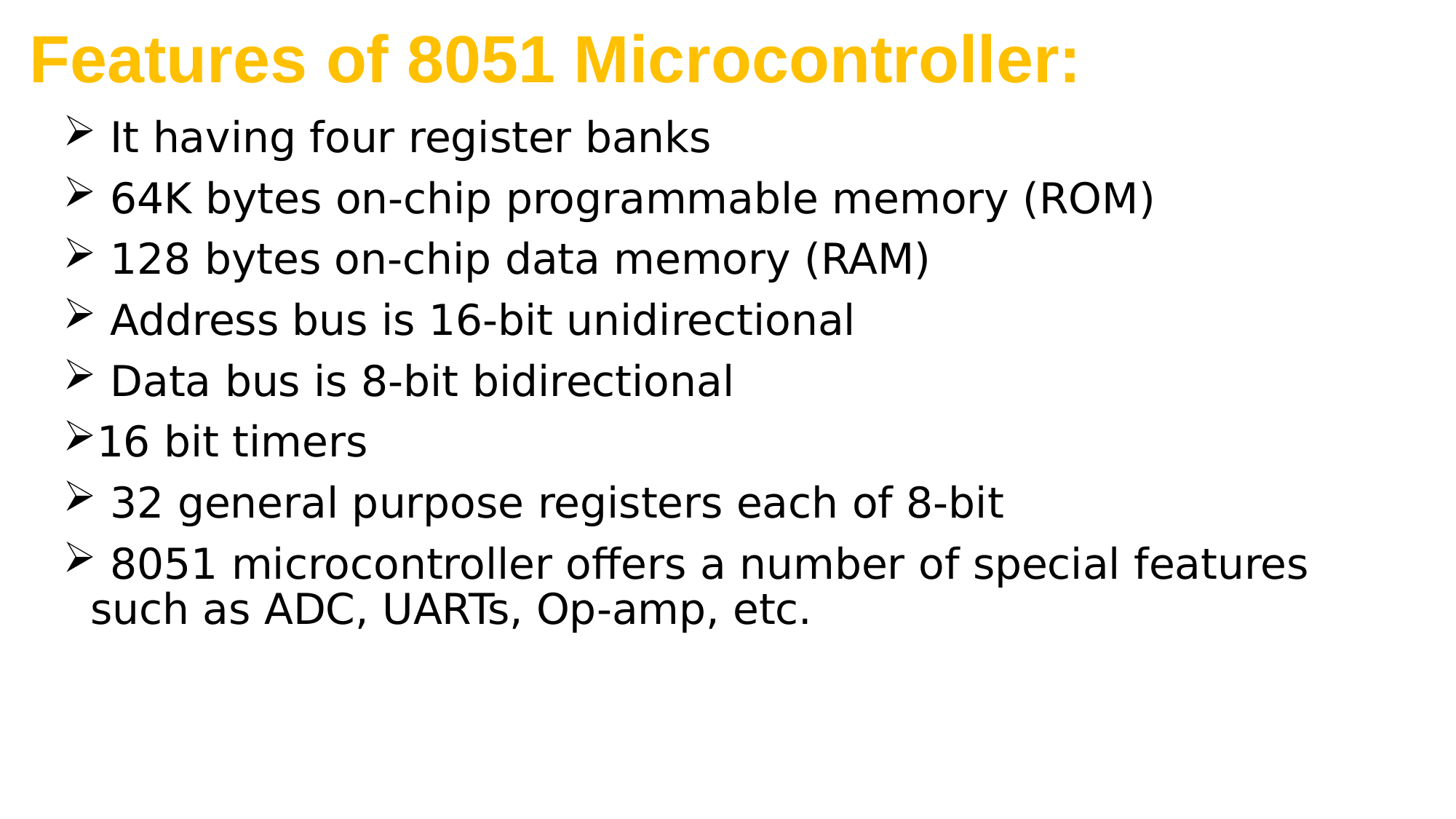

# Features of 8051 Microcontroller:
 It having four register banks
 64K bytes on-chip programmable memory (ROM)
 128 bytes on-chip data memory (RAM)
 Address bus is 16-bit unidirectional
 Data bus is 8-bit bidirectional
16 bit timers
 32 general purpose registers each of 8-bit
 8051 microcontroller offers a number of special features such as ADC, UARTs, Op-amp, etc.